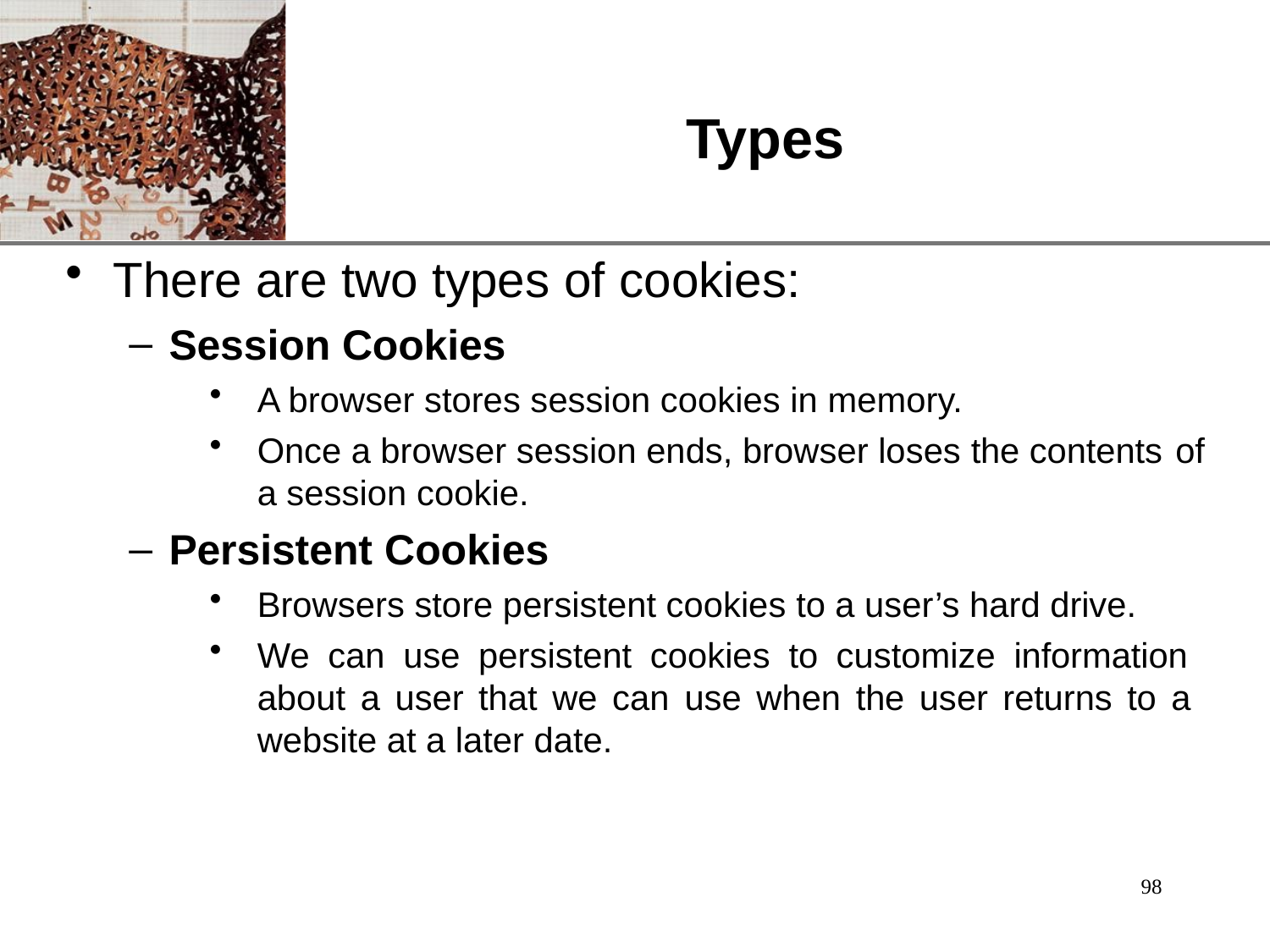

# Types
There are two types of cookies:
Session Cookies
A browser stores session cookies in memory.
Once a browser session ends, browser loses the contents of
a session cookie.
Persistent Cookies
Browsers store persistent cookies to a user’s hard drive.
We can use persistent cookies to customize information  about a user that we can use when the user returns to a  website at a later date.
98